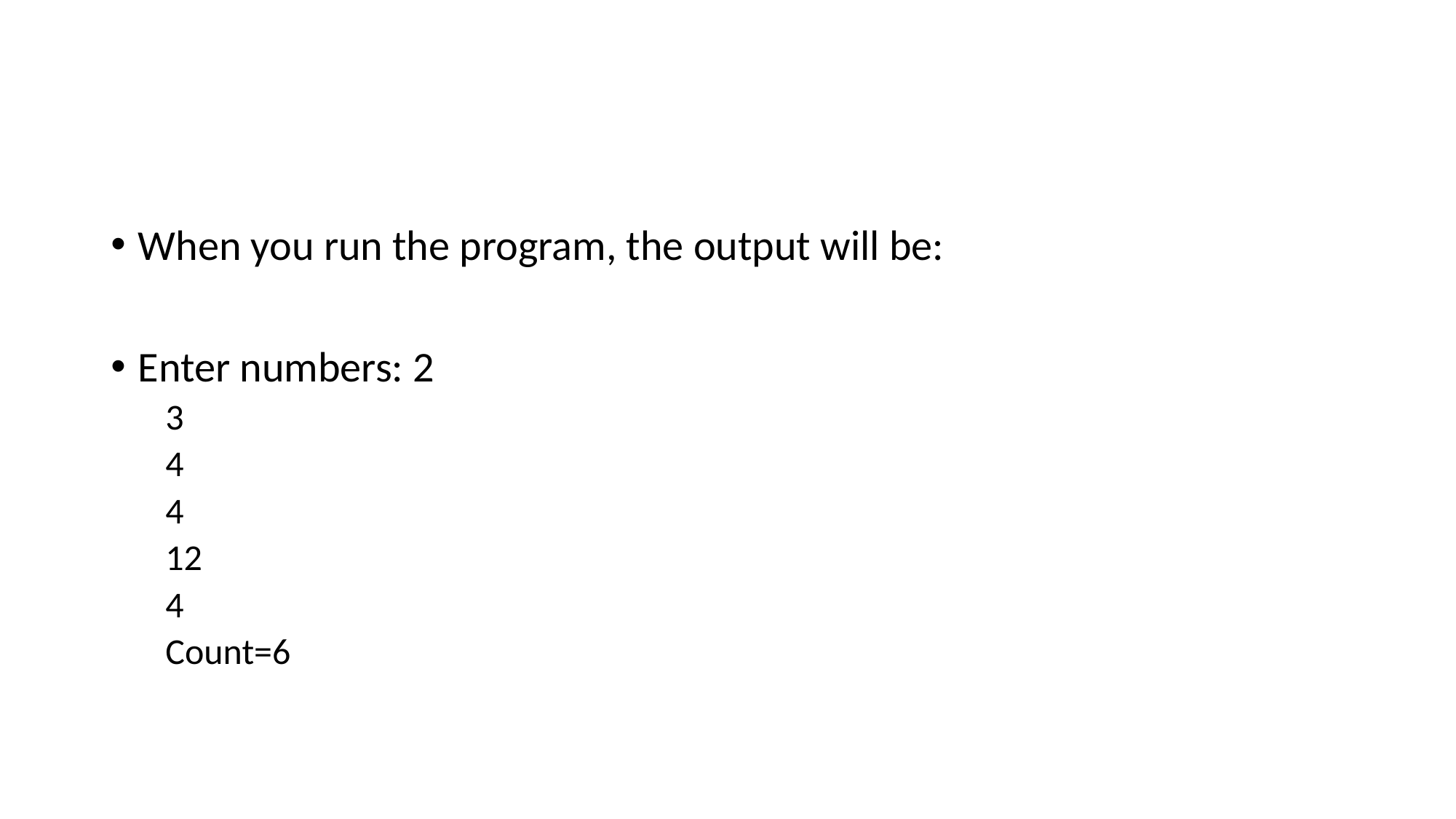

#
When you run the program, the output will be:

Enter numbers: 2
3
4
4
12
4
Count=6